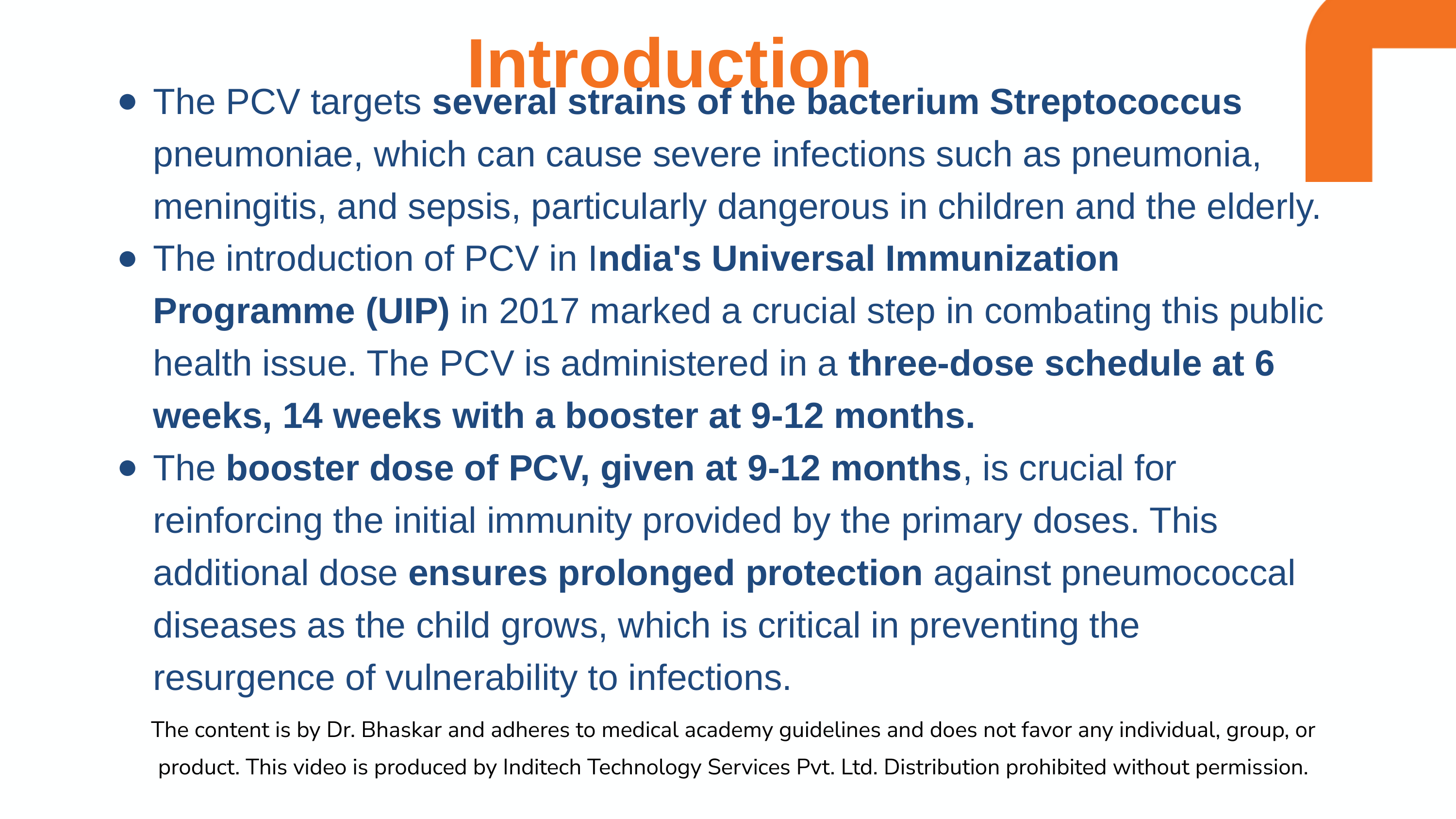

Introduction
The PCV targets several strains of the bacterium Streptococcus pneumoniae, which can cause severe infections such as pneumonia, meningitis, and sepsis, particularly dangerous in children and the elderly.
The introduction of PCV in India's Universal Immunization Programme (UIP) in 2017 marked a crucial step in combating this public health issue. The PCV is administered in a three-dose schedule at 6 weeks, 14 weeks with a booster at 9-12 months.
The booster dose of PCV, given at 9-12 months, is crucial for reinforcing the initial immunity provided by the primary doses. This additional dose ensures prolonged protection against pneumococcal diseases as the child grows, which is critical in preventing the resurgence of vulnerability to infections.
The content is by Dr. Bhaskar and adheres to medical academy guidelines and does not favor any individual, group, or product. This video is produced by Inditech Technology Services Pvt. Ltd. Distribution prohibited without permission.